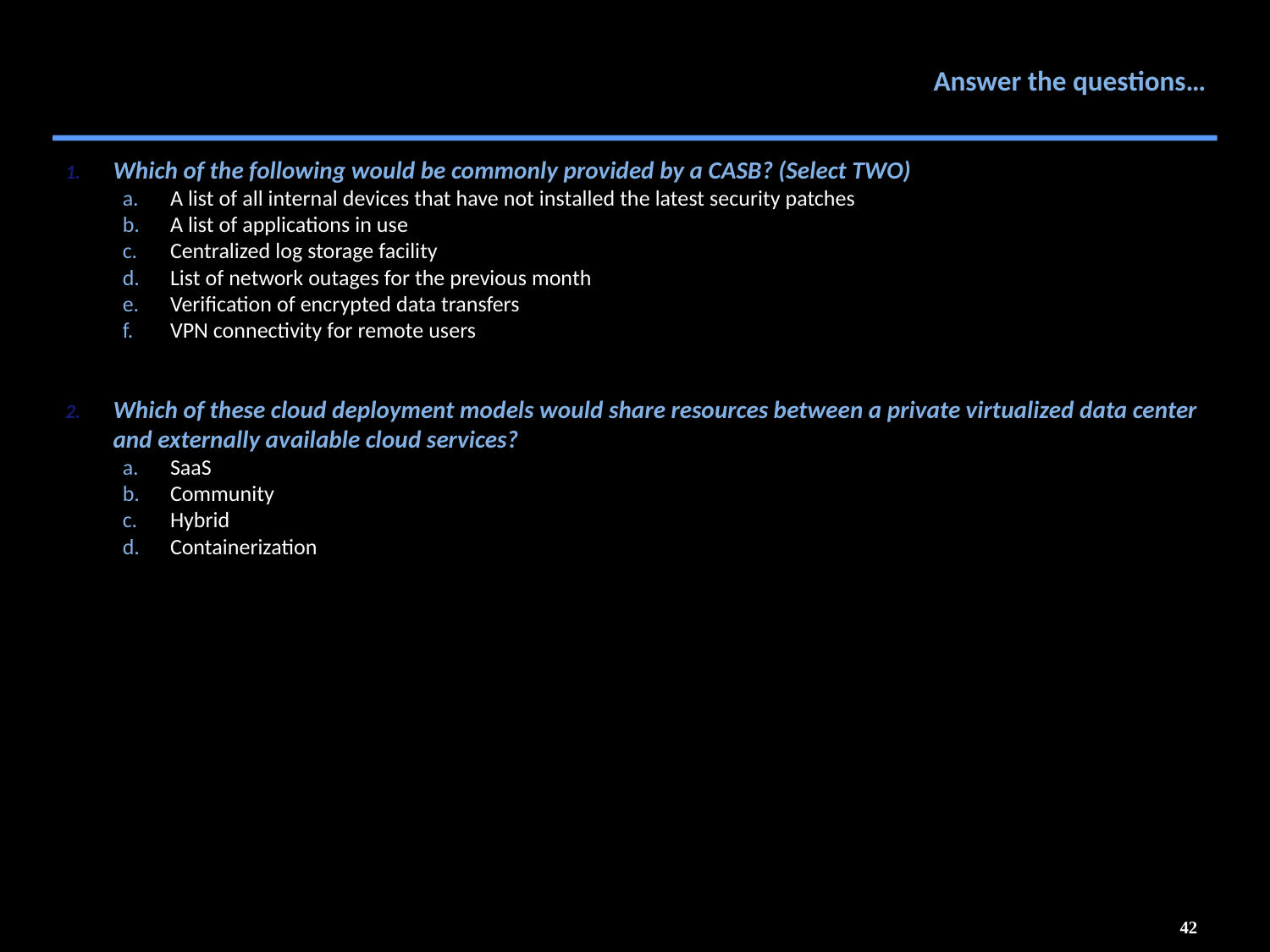

# Answer the questions…
Which of the following would be commonly provided by a CASB? (Select TWO)
A list of all internal devices that have not installed the latest security patches
A list of applications in use
Centralized log storage facility
List of network outages for the previous month
Verification of encrypted data transfers
VPN connectivity for remote users

Which of these cloud deployment models would share resources between a private virtualized data center and externally available cloud services?
SaaS
Community
Hybrid
Containerization

42